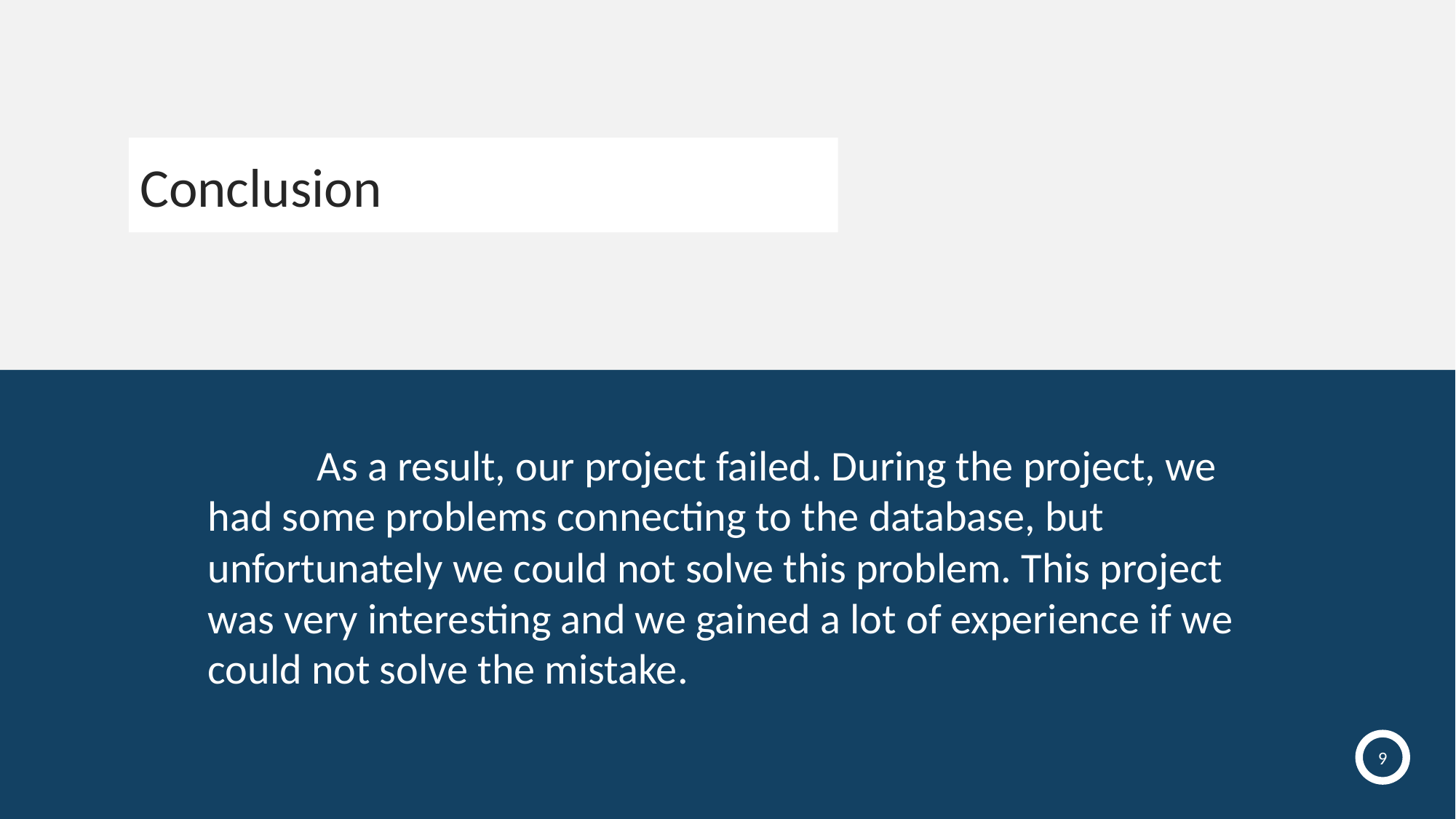

# Conclusion
	As a result, our project failed. During the project, we had some problems connecting to the database, but unfortunately we could not solve this problem. This project was very interesting and we gained a lot of experience if we could not solve the mistake.
9